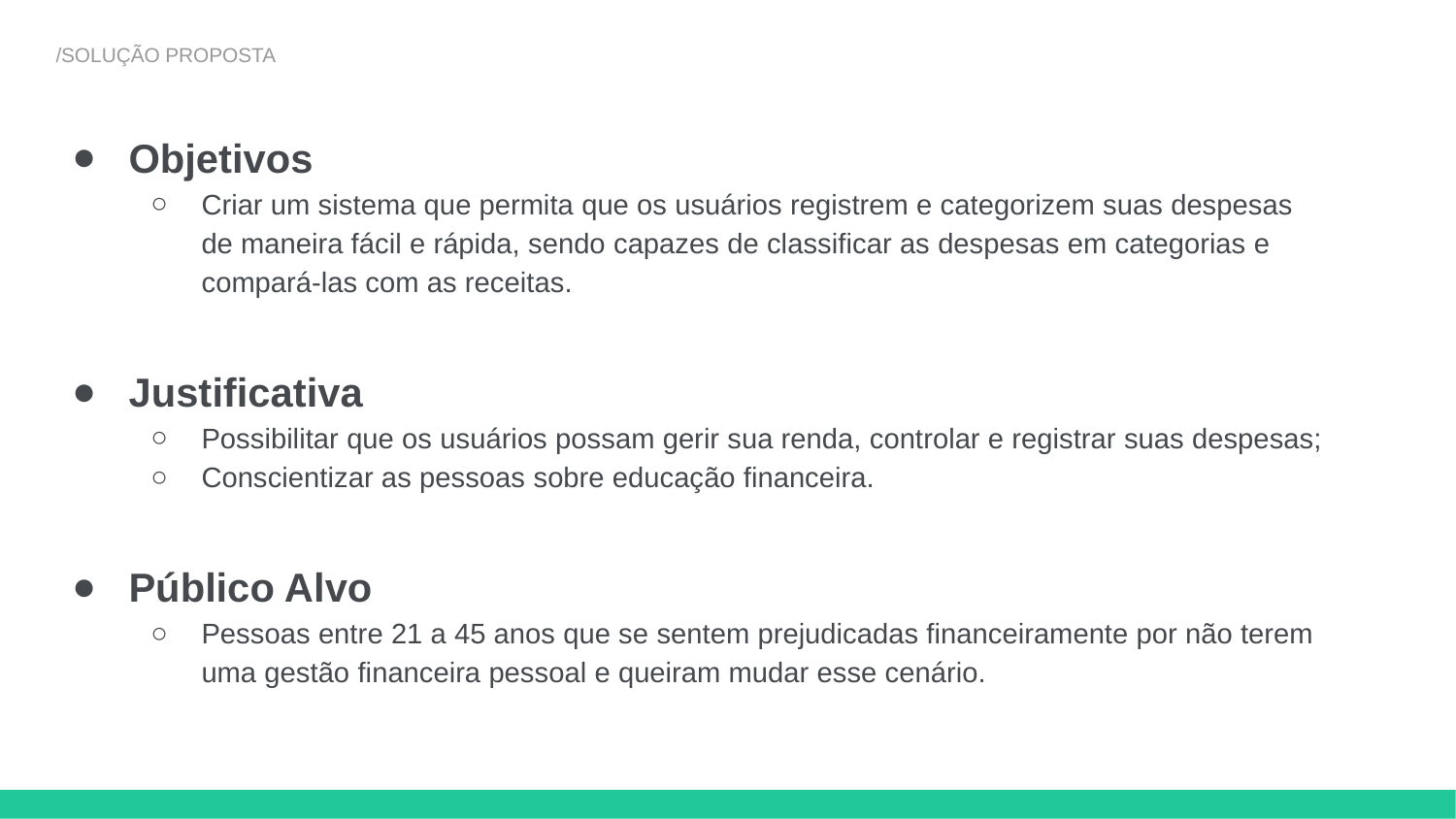

/SOLUÇÃO PROPOSTA
Objetivos
Criar um sistema que permita que os usuários registrem e categorizem suas despesas de maneira fácil e rápida, sendo capazes de classificar as despesas em categorias e compará-las com as receitas.

Justificativa
Possibilitar que os usuários possam gerir sua renda, controlar e registrar suas despesas;
Conscientizar as pessoas sobre educação financeira.

Público Alvo
Pessoas entre 21 a 45 anos que se sentem prejudicadas financeiramente por não terem uma gestão financeira pessoal e queiram mudar esse cenário.
texto